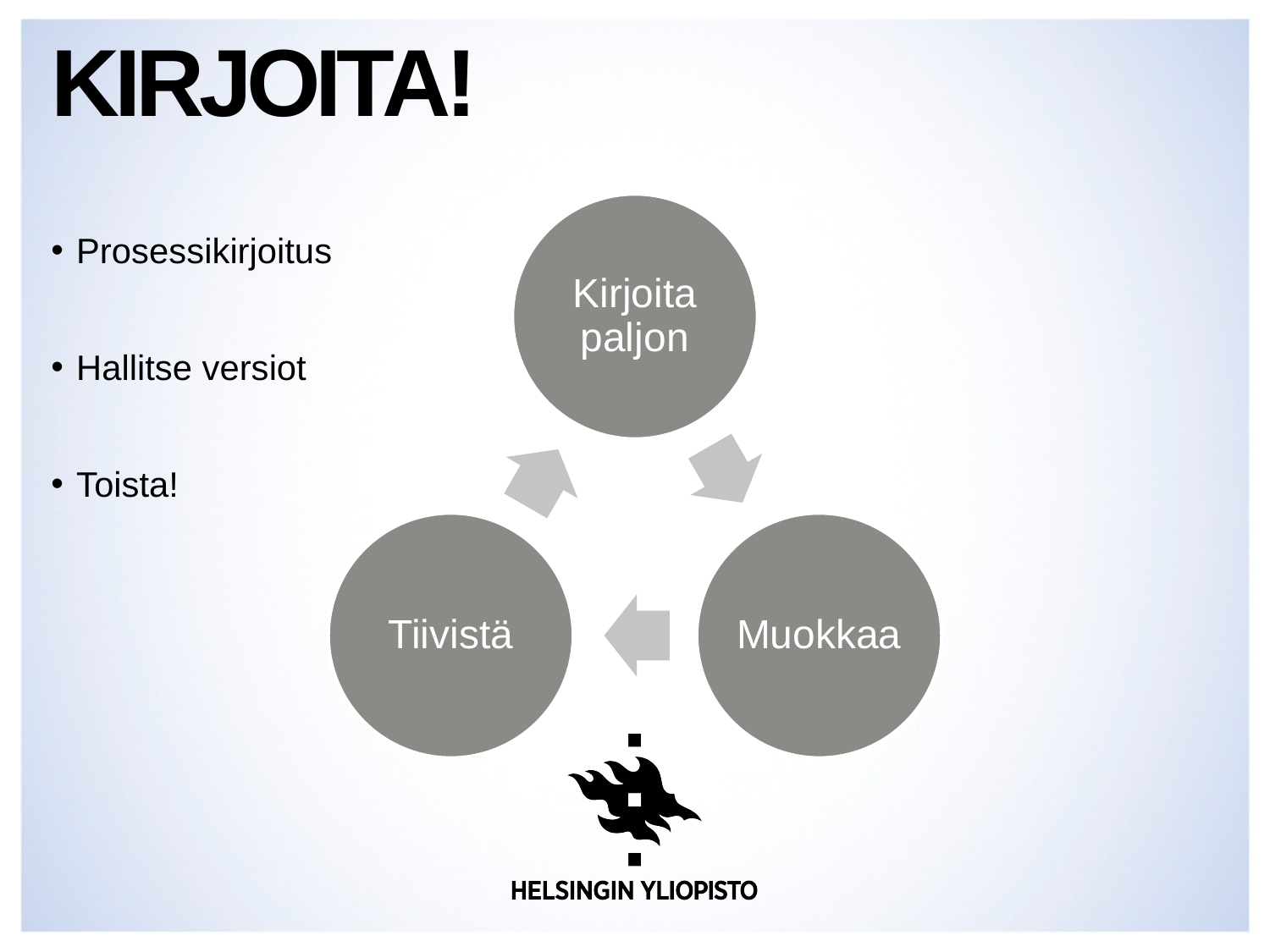

# Kirjoita!
Kirjoita paljon

Muokkaa

Tiivistä

Prosessikirjoitus

Hallitse versiot

Toista!